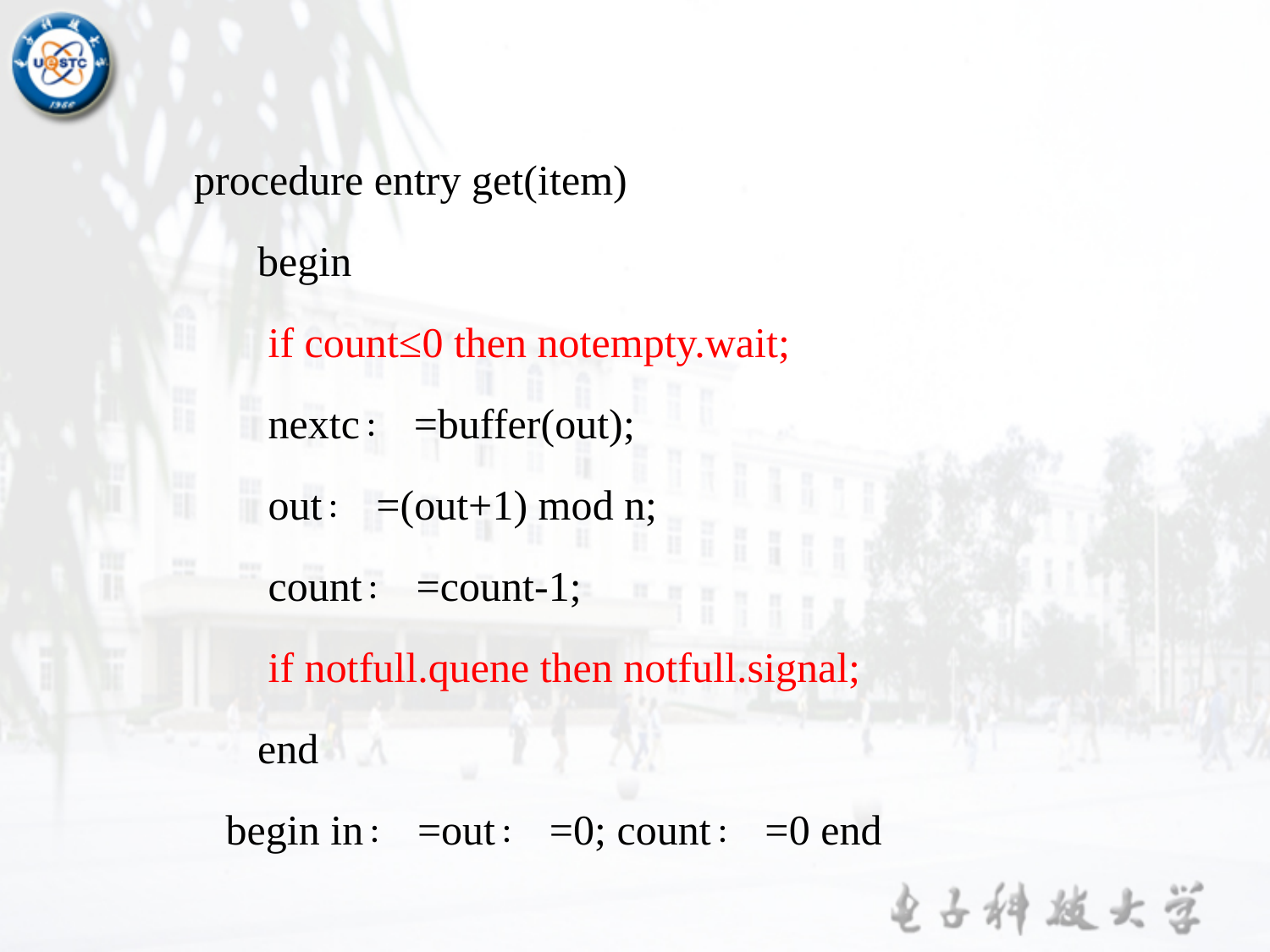

procedure entry get(item)
       begin
        if count≤0 then notempty.wait;
        nextc∶   =buffer(out);
        out∶   =(out+1) mod n;
        count∶   =count-1;
        if notfull.quene then notfull.signal;
       end
    begin in∶   =out∶   =0; count∶   =0 end